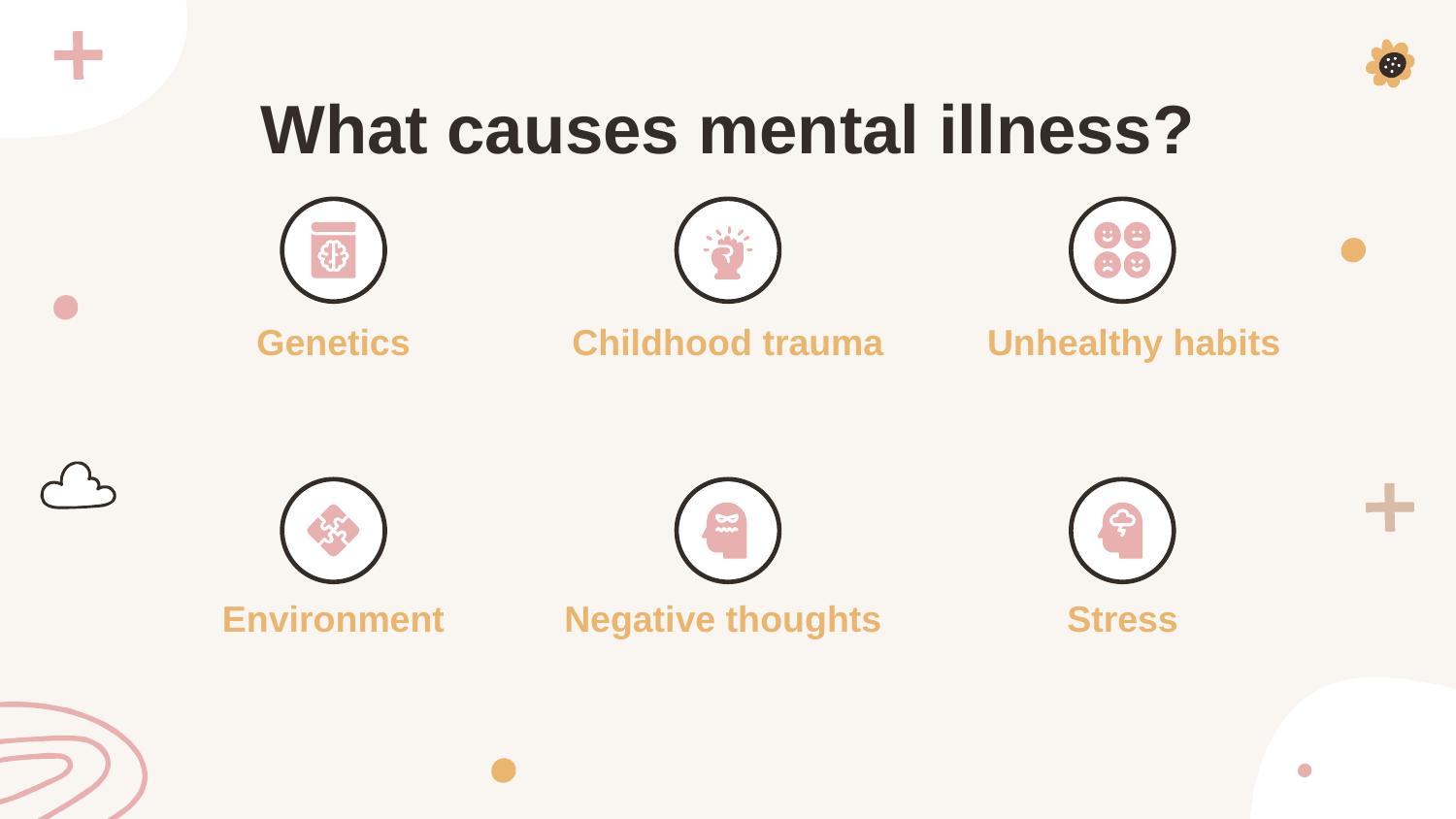

# What causes mental illness?

Unhealthy habits
Genetics
Childhood trauma

Negative thoughts
Environment
Stress